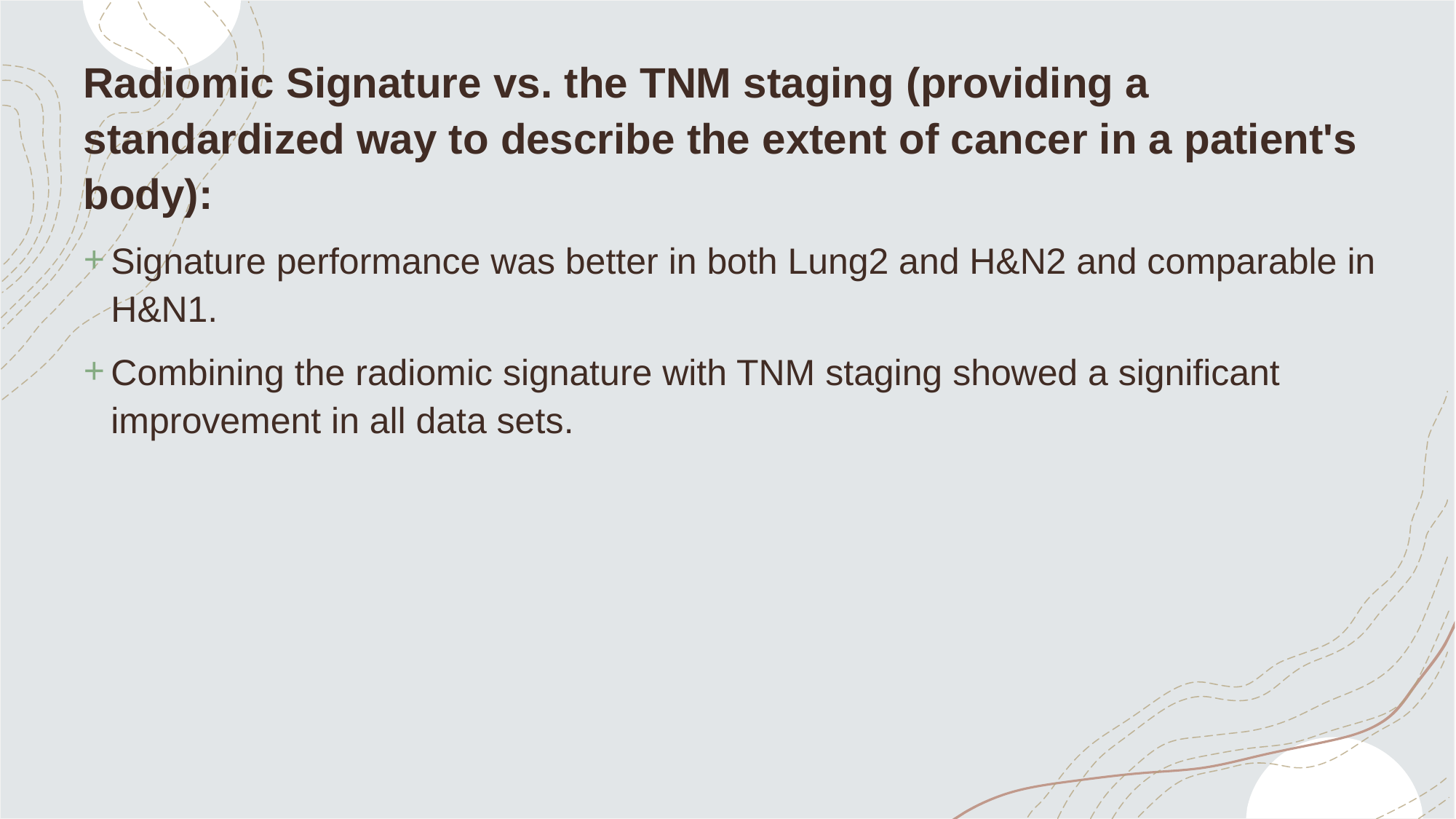

Radiomic Signature vs. the TNM staging (providing a standardized way to describe the extent of cancer in a patient's body):
Signature performance was better in both Lung2 and H&N2 and comparable in H&N1.
Combining the radiomic signature with TNM staging showed a significant improvement in all data sets.